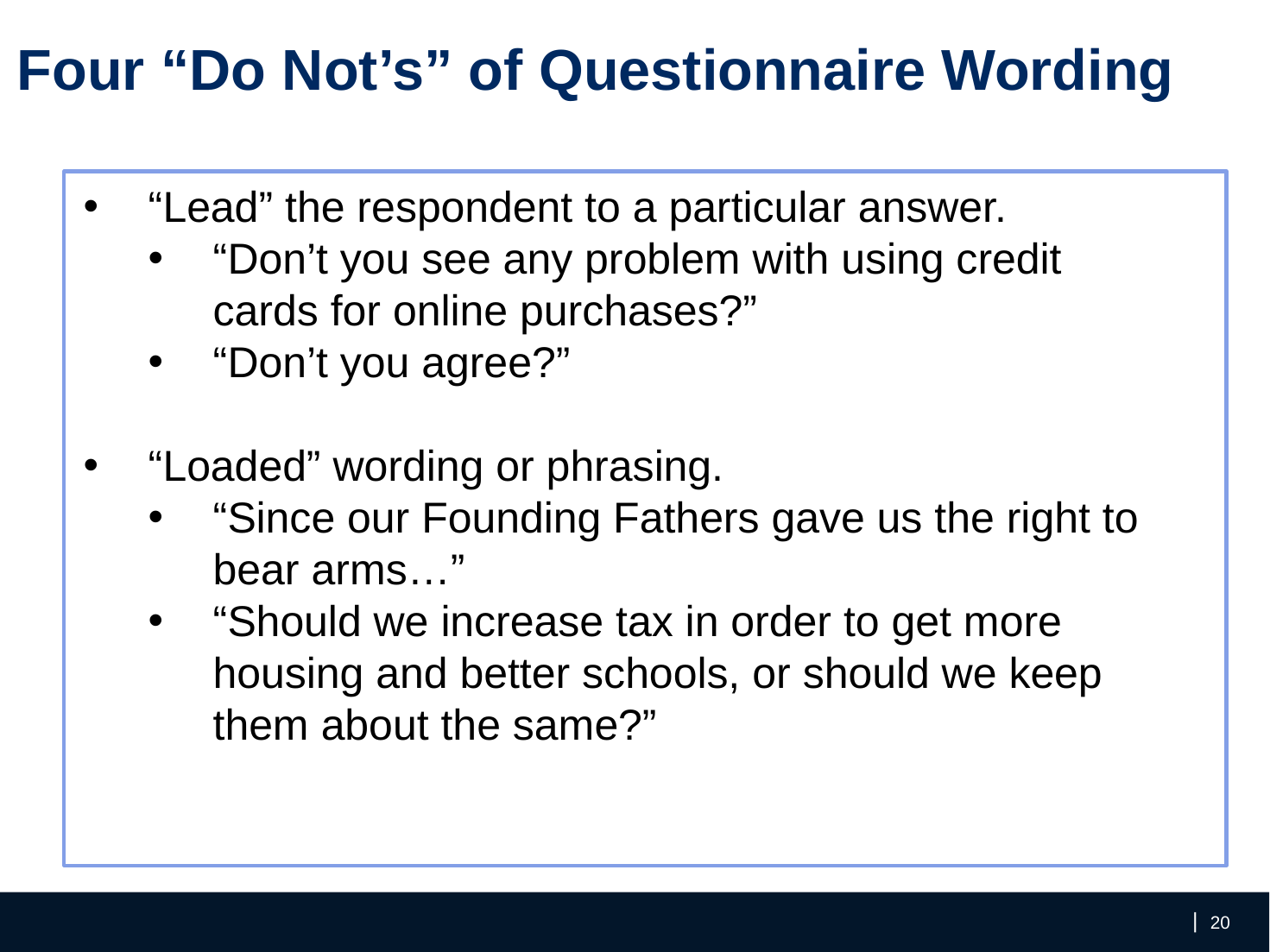

Four “Do Not’s” of Questionnaire Wording

“Lead” the respondent to a particular answer.
“Don’t you see any problem with using credit cards for online purchases?”
“Don’t you agree?”

“Loaded” wording or phrasing.
“Since our Founding Fathers gave us the right to bear arms…”
“Should we increase tax in order to get more housing and better schools, or should we keep them about the same?”

20